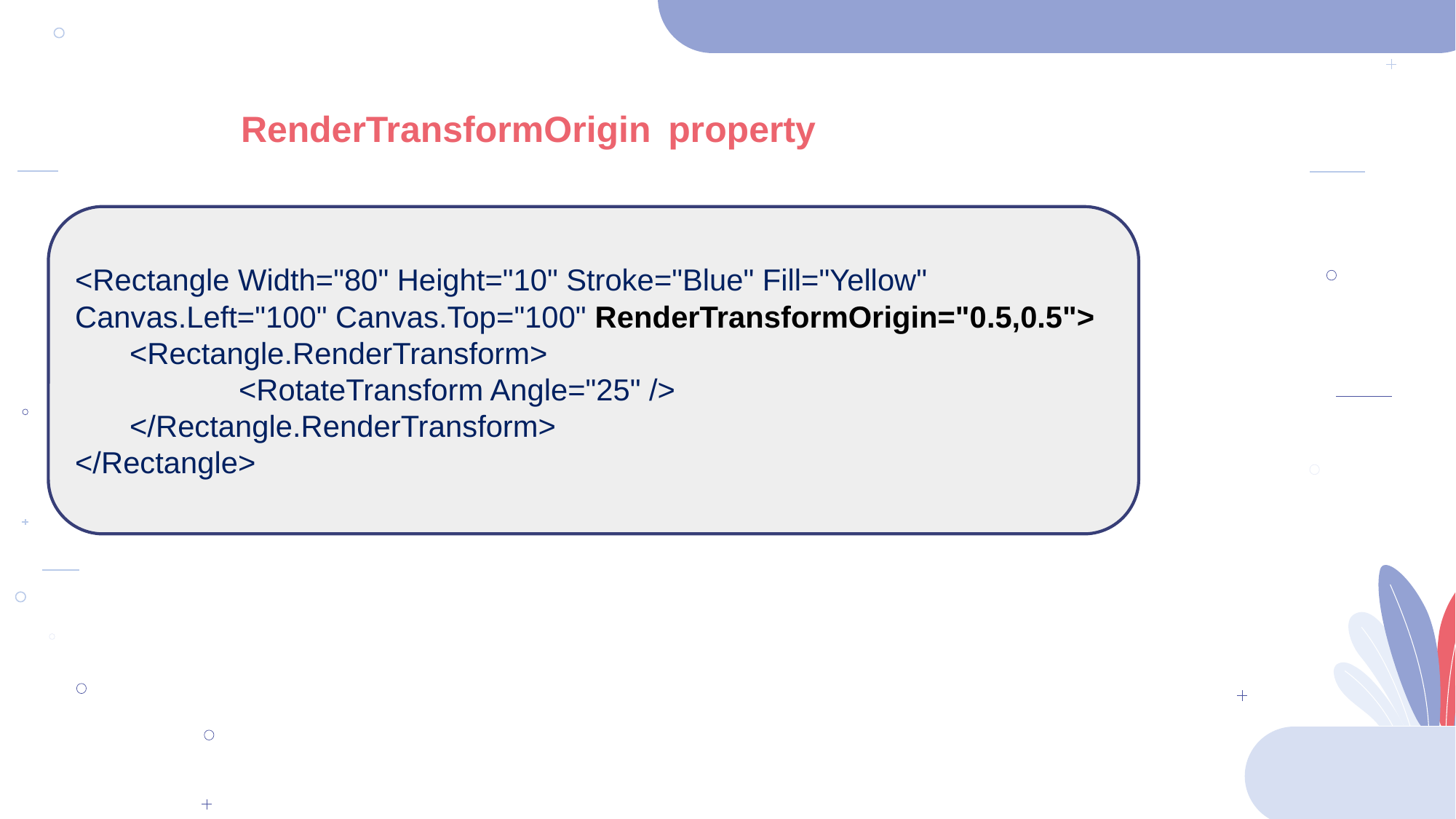

RenderTransformOrigin property
<Rectangle Width="80" Height="10" Stroke="Blue" Fill="Yellow"
Canvas.Left="100" Canvas.Top="100" RenderTransformOrigin="0.5,0.5">
<Rectangle.RenderTransform>
	<RotateTransform Angle="25" />
</Rectangle.RenderTransform>
</Rectangle>